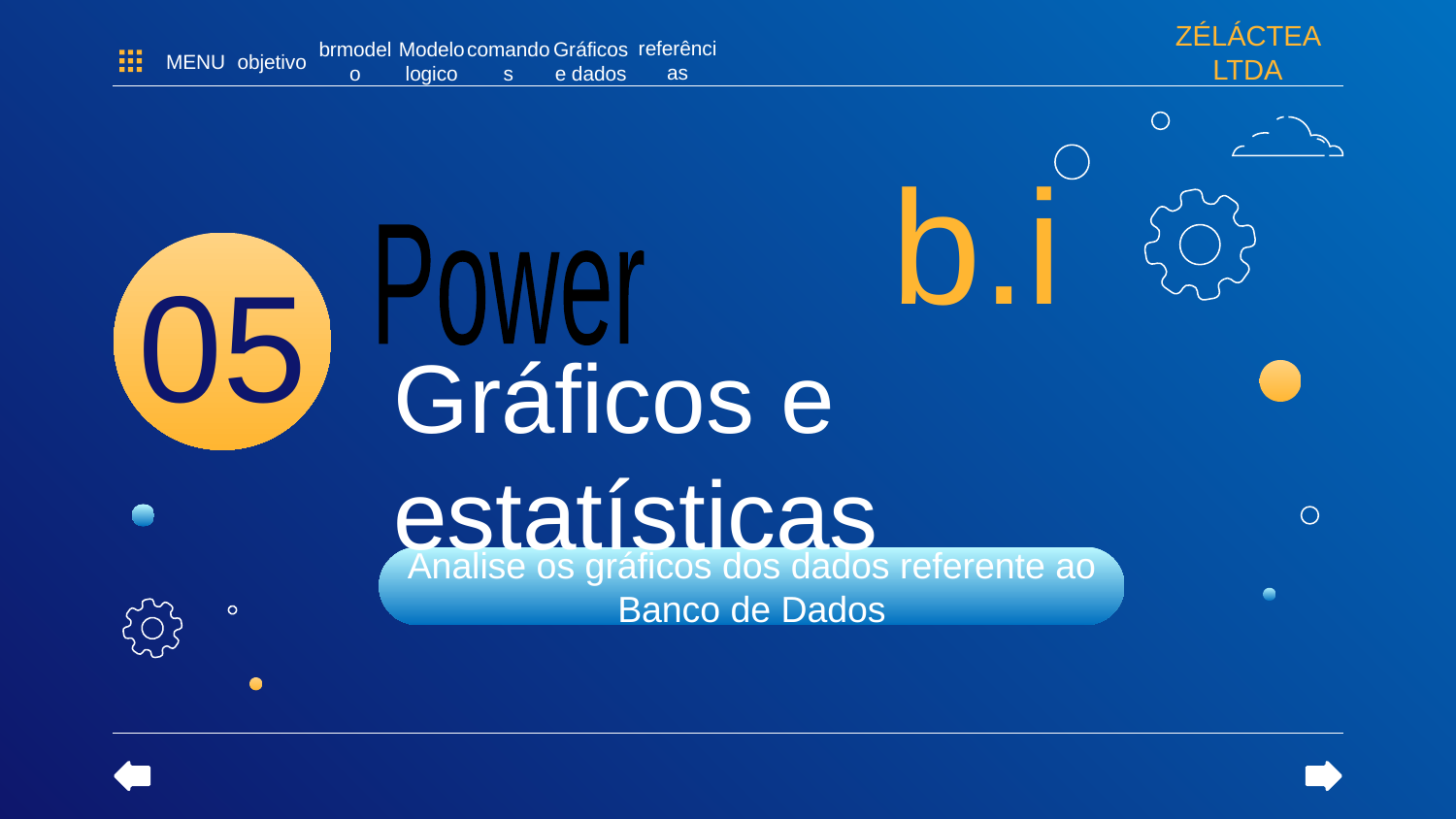

ZÉLÁCTEA LTDA
referências
MENU
objetivo
brmodelo
Modelo logico
Gráficos e dados
comandos

# b.i
Gráficos e estatísticas
Power

05

Analise os gráficos dos dados referente ao Banco de Dados